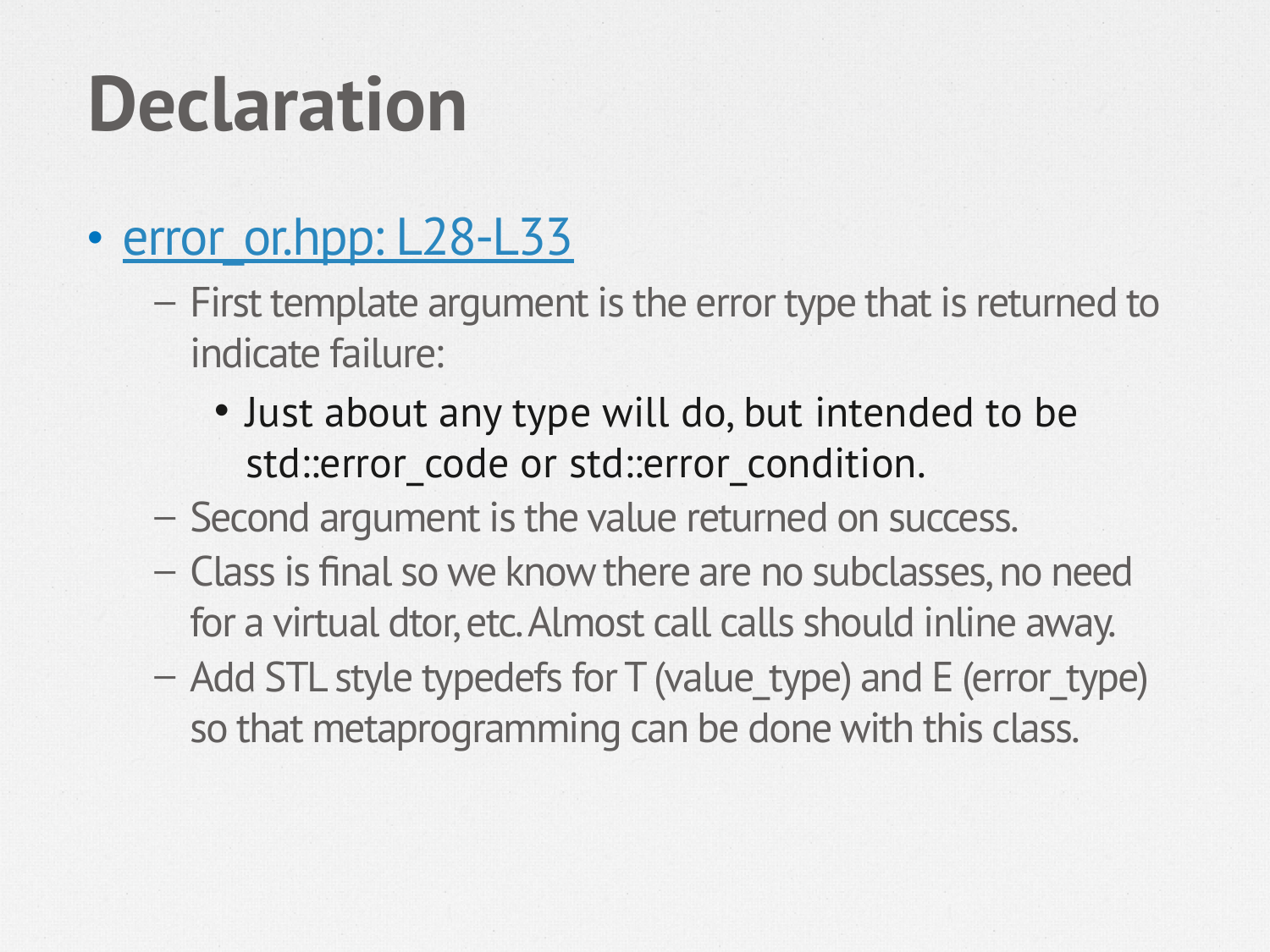

# Declaration
error_or.hpp: L28-L33
First template argument is the error type that is returned to indicate failure:
Just about any type will do, but intended to be std::error_code or std::error_condition.
Second argument is the value returned on success.
Class is final so we know there are no subclasses, no need for a virtual dtor, etc. Almost call calls should inline away.
Add STL style typedefs for T (value_type) and E (error_type) so that metaprogramming can be done with this class.